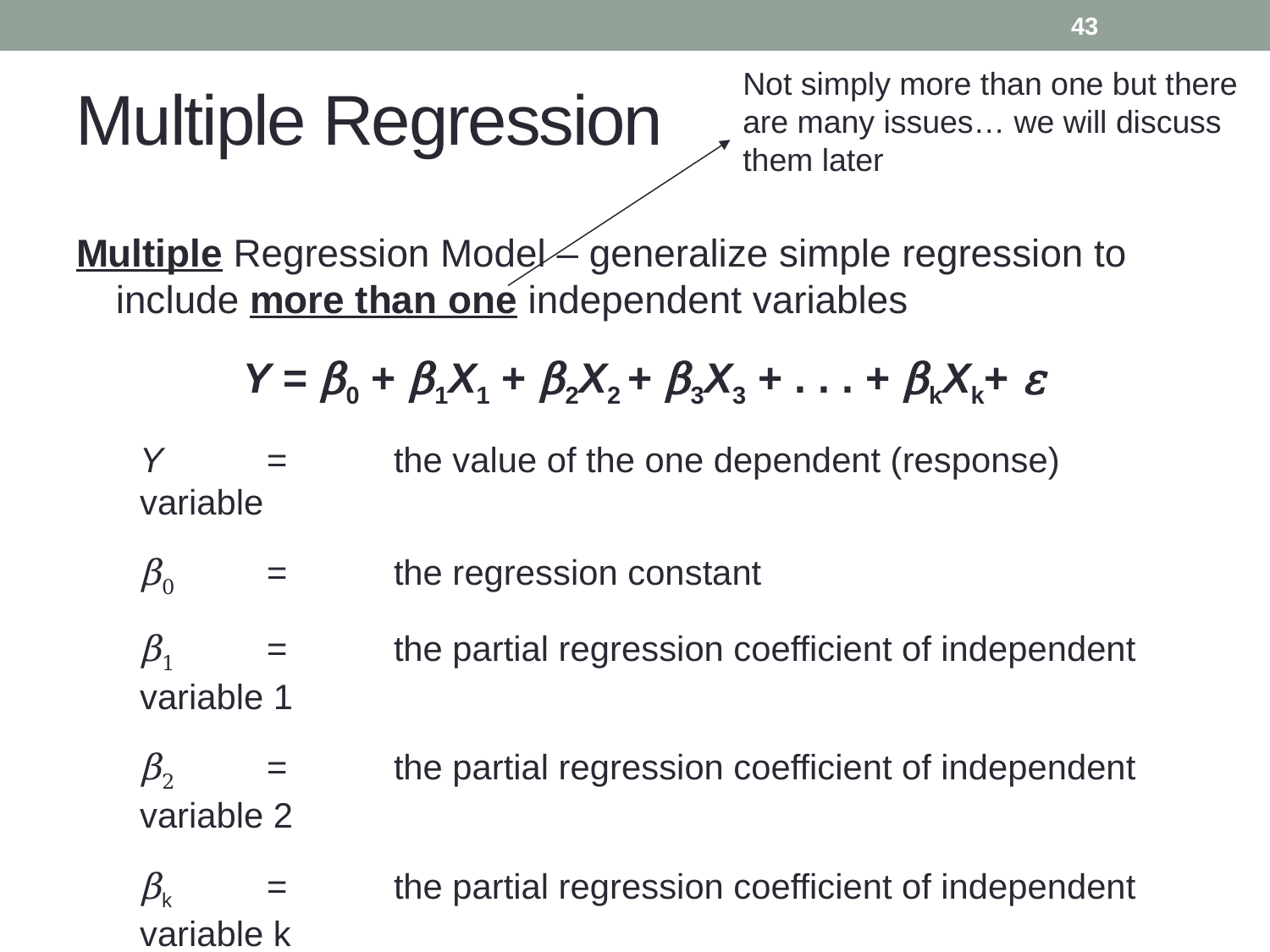

43
# Multiple Regression
Not simply more than one but there are many issues… we will discuss them later
Multiple Regression Model – generalize simple regression to include more than one independent variables
		Y = β0 + β1X1 + β2X2 + β3X3 + . . . + βkXk+ ε
Y	=	the value of the one dependent (response) variable
β0	=	the regression constant
β1	=	the partial regression coefficient of independent variable 1
β2	=	the partial regression coefficient of independent variable 2
βk	=	the partial regression coefficient of independent variable k
k	=	the number of independent variables
ε	=	the error of prediction